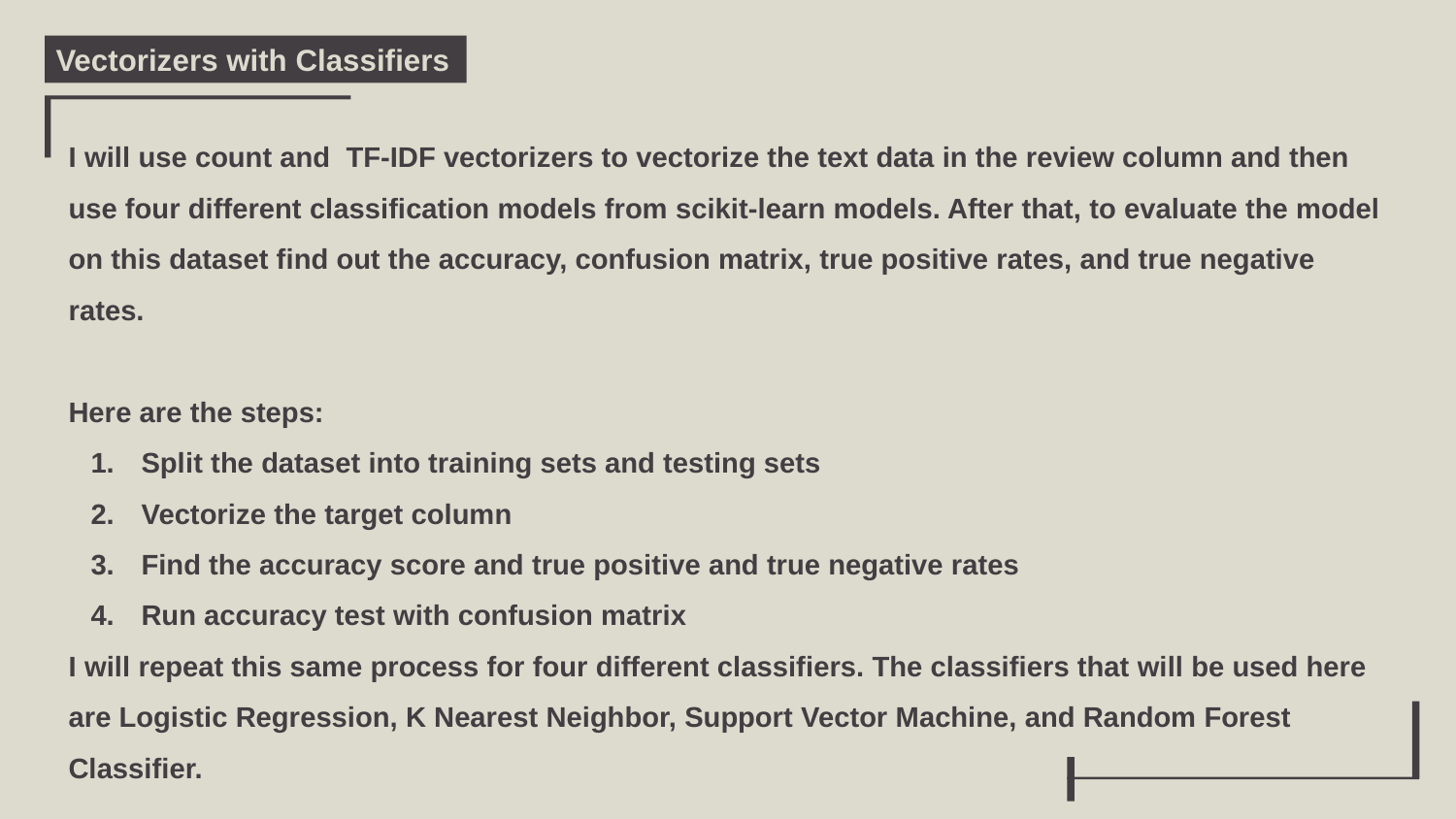

Vectorizers with Classifiers

I will use count and  TF-IDF vectorizers to vectorize the text data in the review column and then use four different classification models from scikit-learn models. After that, to evaluate the model on this dataset find out the accuracy, confusion matrix, true positive rates, and true negative rates.

Here are the steps:
Split the dataset into training sets and testing sets
Vectorize the target column
Find the accuracy score and true positive and true negative rates
Run accuracy test with confusion matrix
I will repeat this same process for four different classifiers. The classifiers that will be used here are Logistic Regression, K Nearest Neighbor, Support Vector Machine, and Random Forest Classifier.